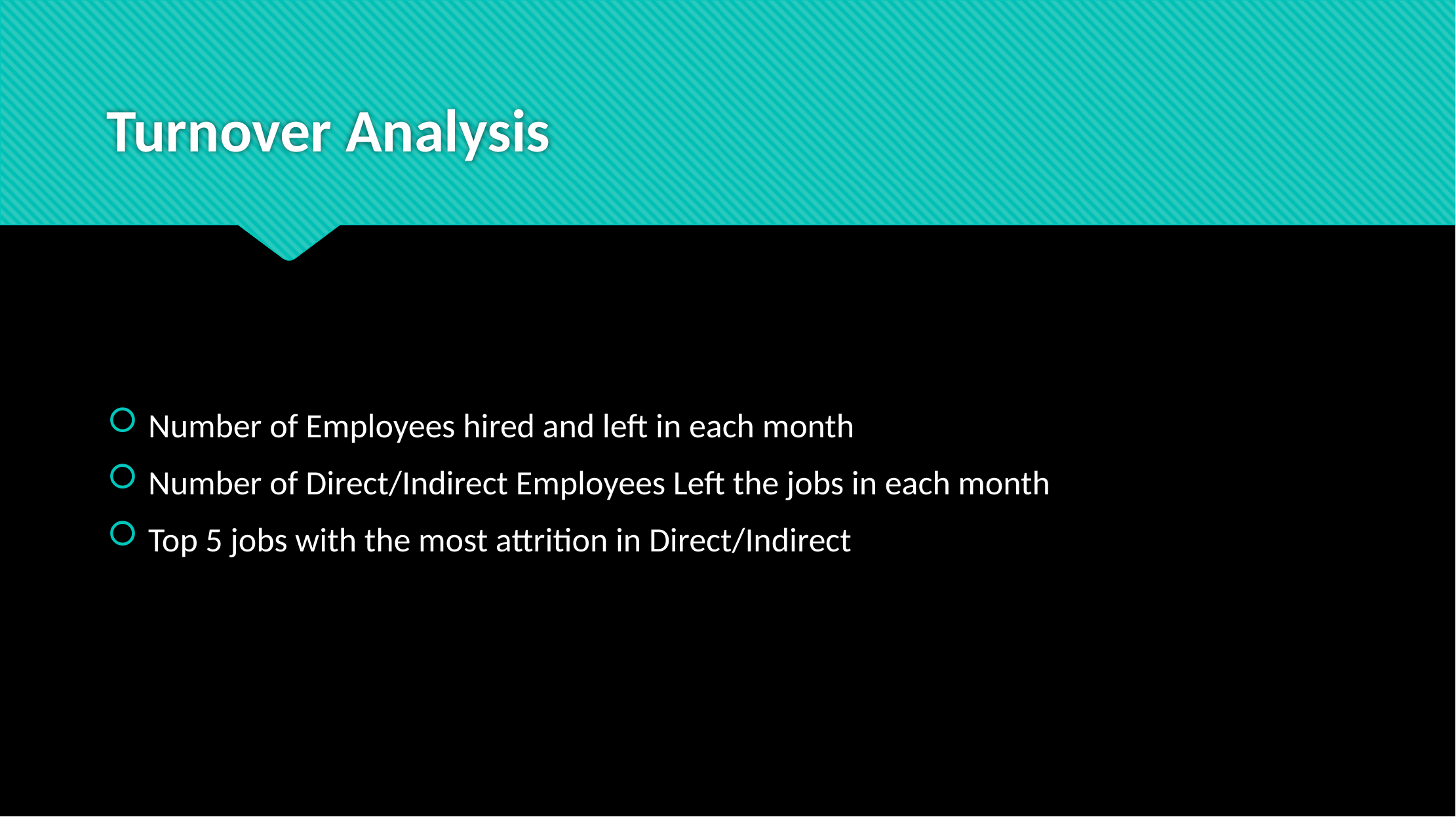

# Turnover Analysis
Number of Employees hired and left in each month
Number of Direct/Indirect Employees Left the jobs in each month
Top 5 jobs with the most attrition in Direct/Indirect